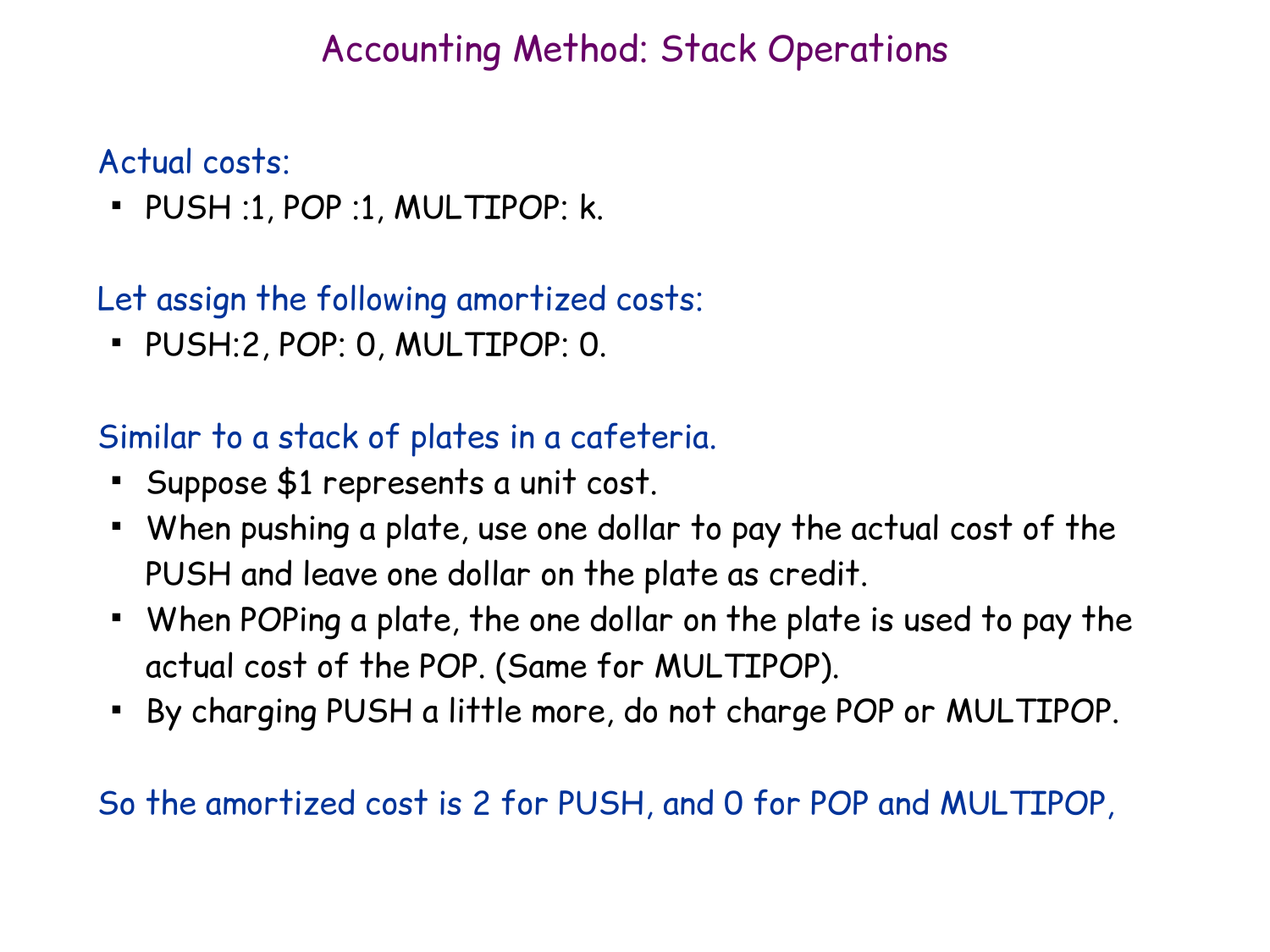

# Accounting Method: Stack Operations
Actual costs:
PUSH :1, POP :1, MULTIPOP: k.

Let assign the following amortized costs:
PUSH:2, POP: 0, MULTIPOP: 0.

Similar to a stack of plates in a cafeteria.
Suppose $1 represents a unit cost.
When pushing a plate, use one dollar to pay the actual cost of the PUSH and leave one dollar on the plate as credit.
When POPing a plate, the one dollar on the plate is used to pay the actual cost of the POP. (Same for MULTIPOP).
By charging PUSH a little more, do not charge POP or MULTIPOP.

So the amortized cost is 2 for PUSH, and 0 for POP and MULTIPOP,